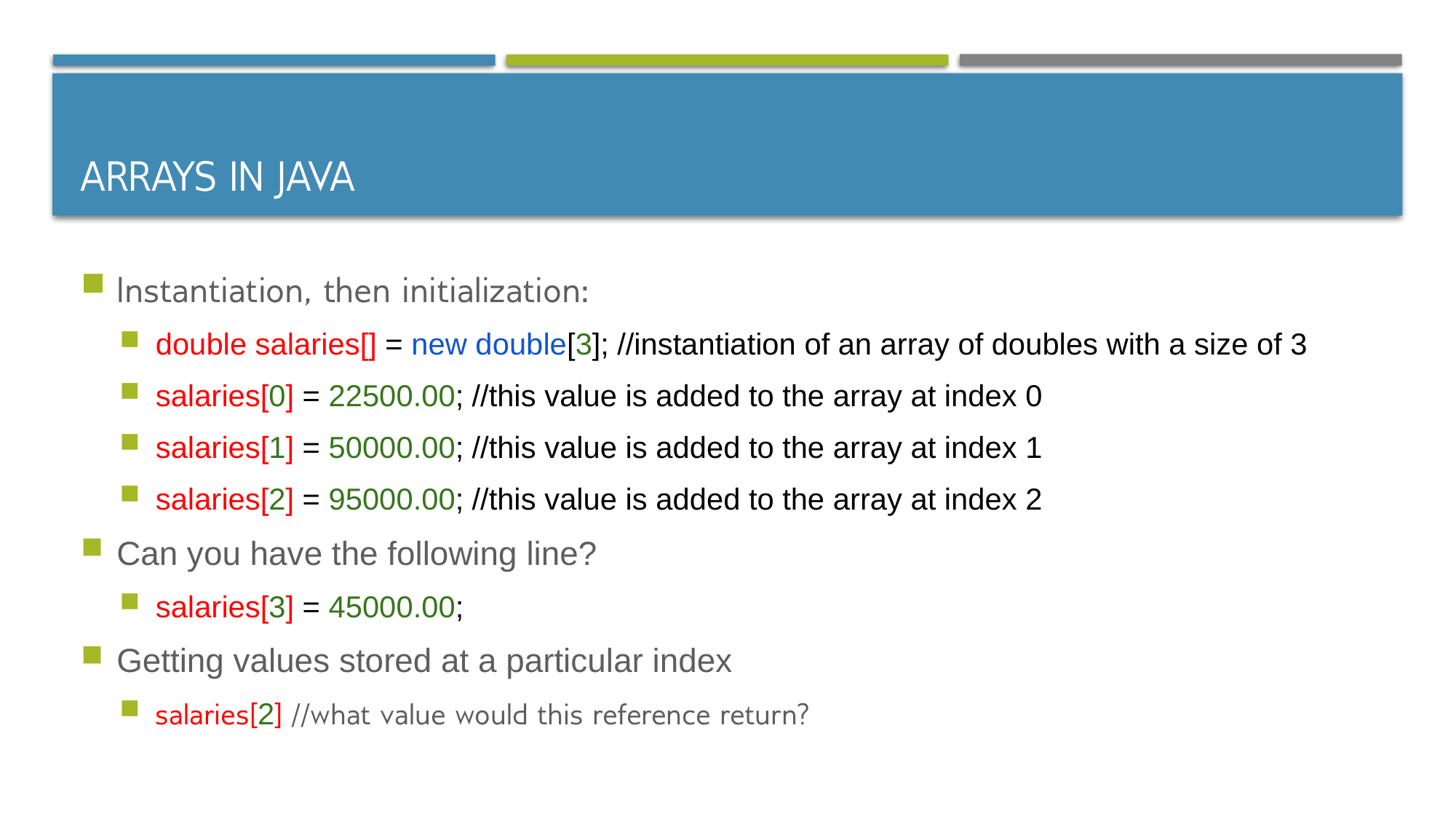

# Arrays in Java
Instantiation, then initialization:
double salaries[] = new double[3]; //instantiation of an array of doubles with a size of 3
salaries[0] = 22500.00; //this value is added to the array at index 0
salaries[1] = 50000.00; //this value is added to the array at index 1
salaries[2] = 95000.00; //this value is added to the array at index 2
Can you have the following line?
salaries[3] = 45000.00;
Getting values stored at a particular index
salaries[2] //what value would this reference return?